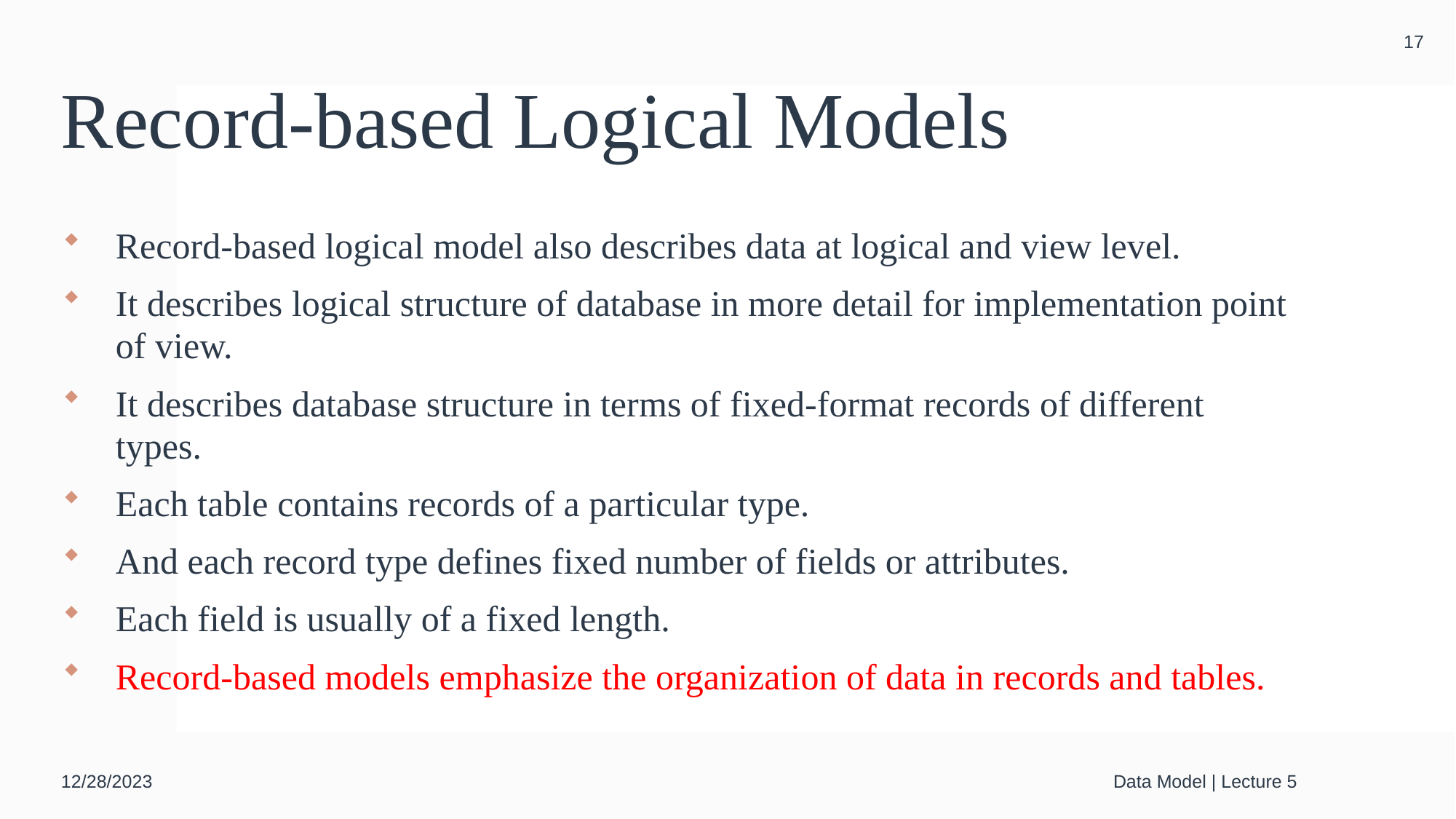

17
# Record-based Logical Models
Record-based logical model also describes data at logical and view level.
It describes logical structure of database in more detail for implementation point of view.
It describes database structure in terms of fixed-format records of different types.
Each table contains records of a particular type.
And each record type defines fixed number of fields or attributes.
Each field is usually of a fixed length.
Record-based models emphasize the organization of data in records and tables.
12/28/2023
Data Model | Lecture 5